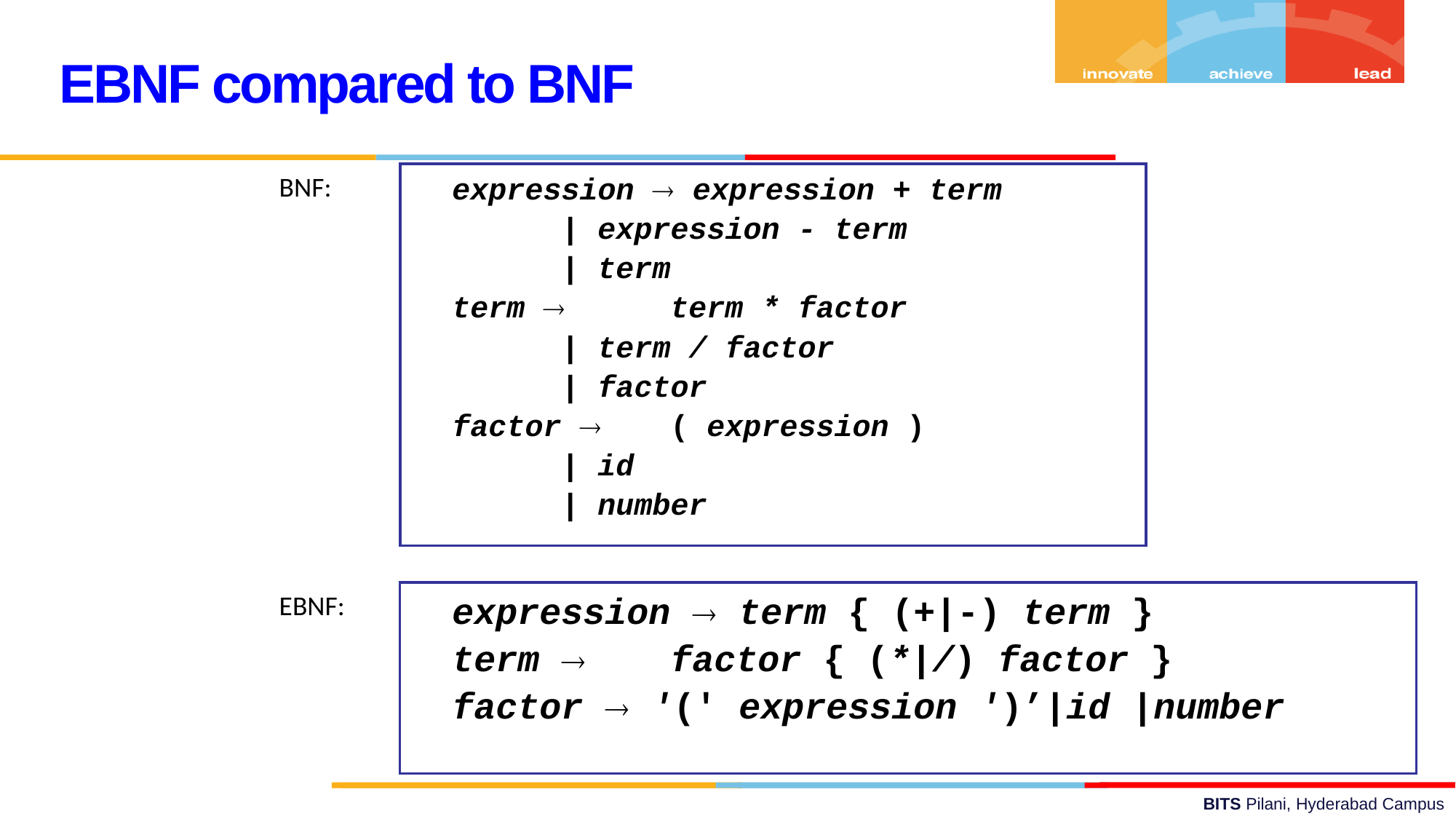

EBNF compared to BNF
BNF:
	expression → expression + term
		| expression - term
		| term
	term → 	term * factor
		| term / factor
		| factor
	factor → 	( expression )
		| id
		| number
EBNF:
	expression → term { (+|-) term }
	term → 	factor { (*|/) factor }
	factor → '(' expression ')’|id |number